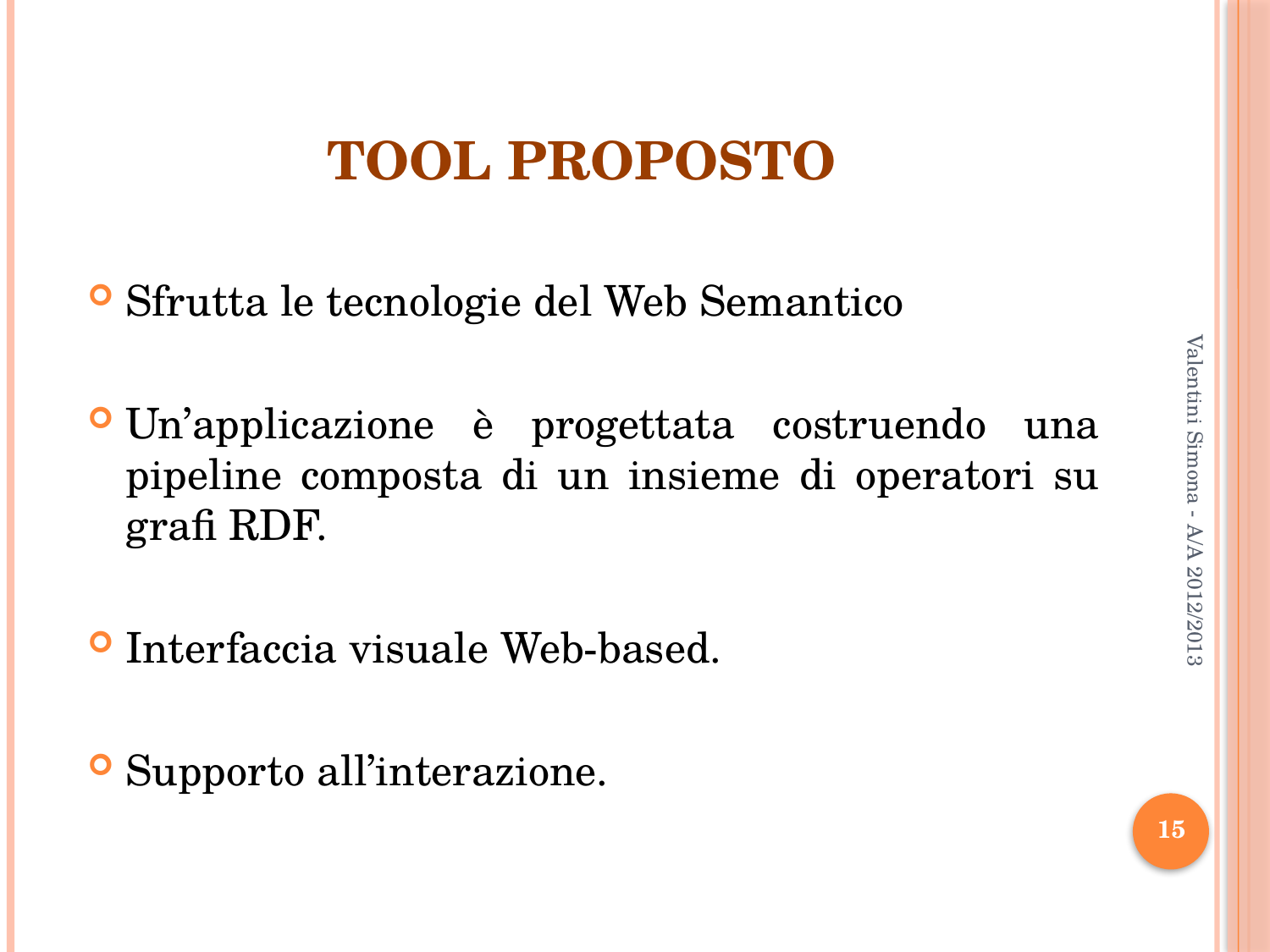

# Tool Proposto

Sfrutta le tecnologie del Web Semantico

Un’applicazione è progettata costruendo una pipeline composta di un insieme di operatori su grafi RDF.

Interfaccia visuale Web-based.

Supporto all’interazione.
Valentini Simona - A/A 2012/2013
15